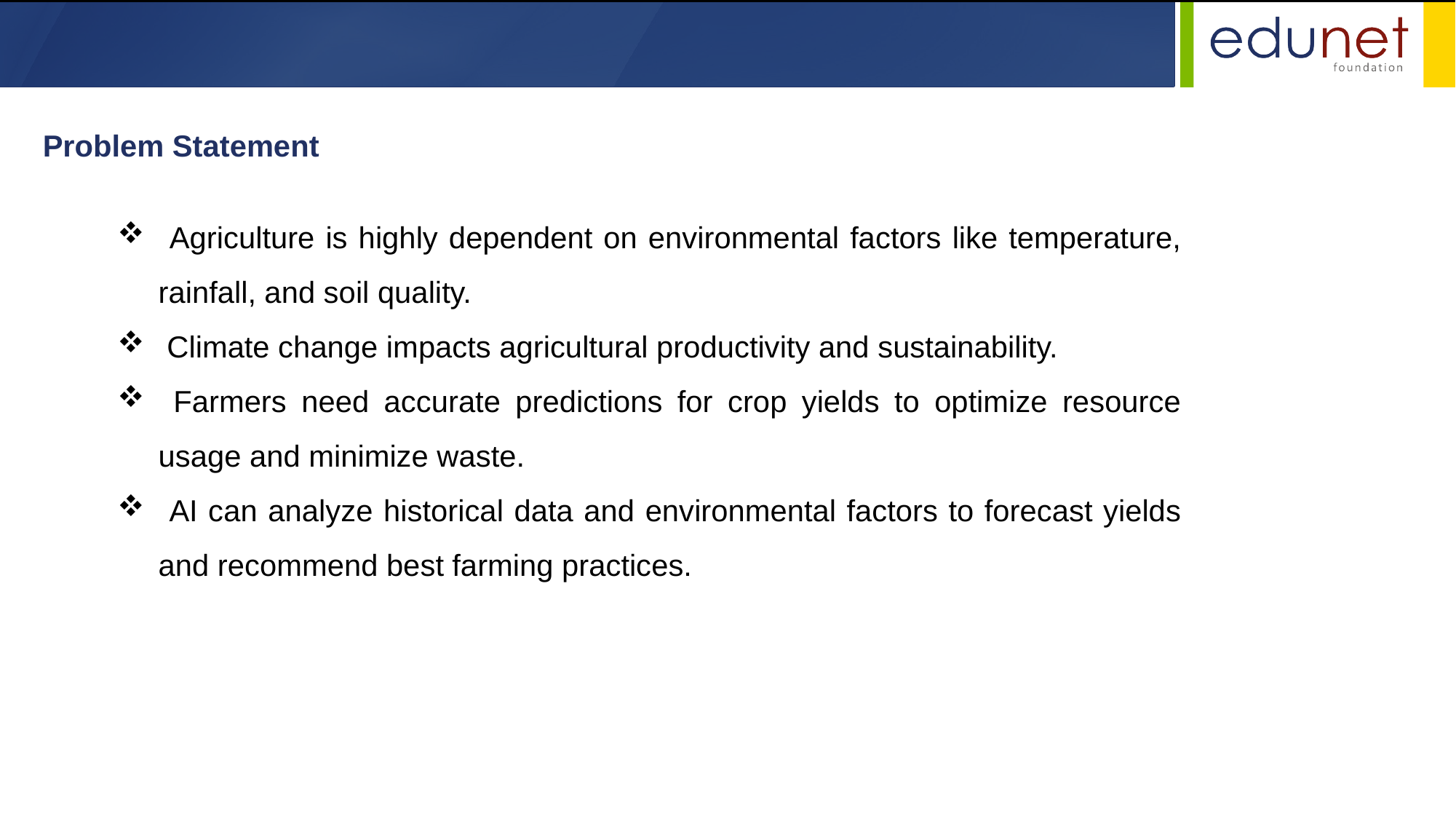

Problem Statement
 Agriculture is highly dependent on environmental factors like temperature, rainfall, and soil quality.
 Climate change impacts agricultural productivity and sustainability.
 Farmers need accurate predictions for crop yields to optimize resource usage and minimize waste.
 AI can analyze historical data and environmental factors to forecast yields and recommend best farming practices.